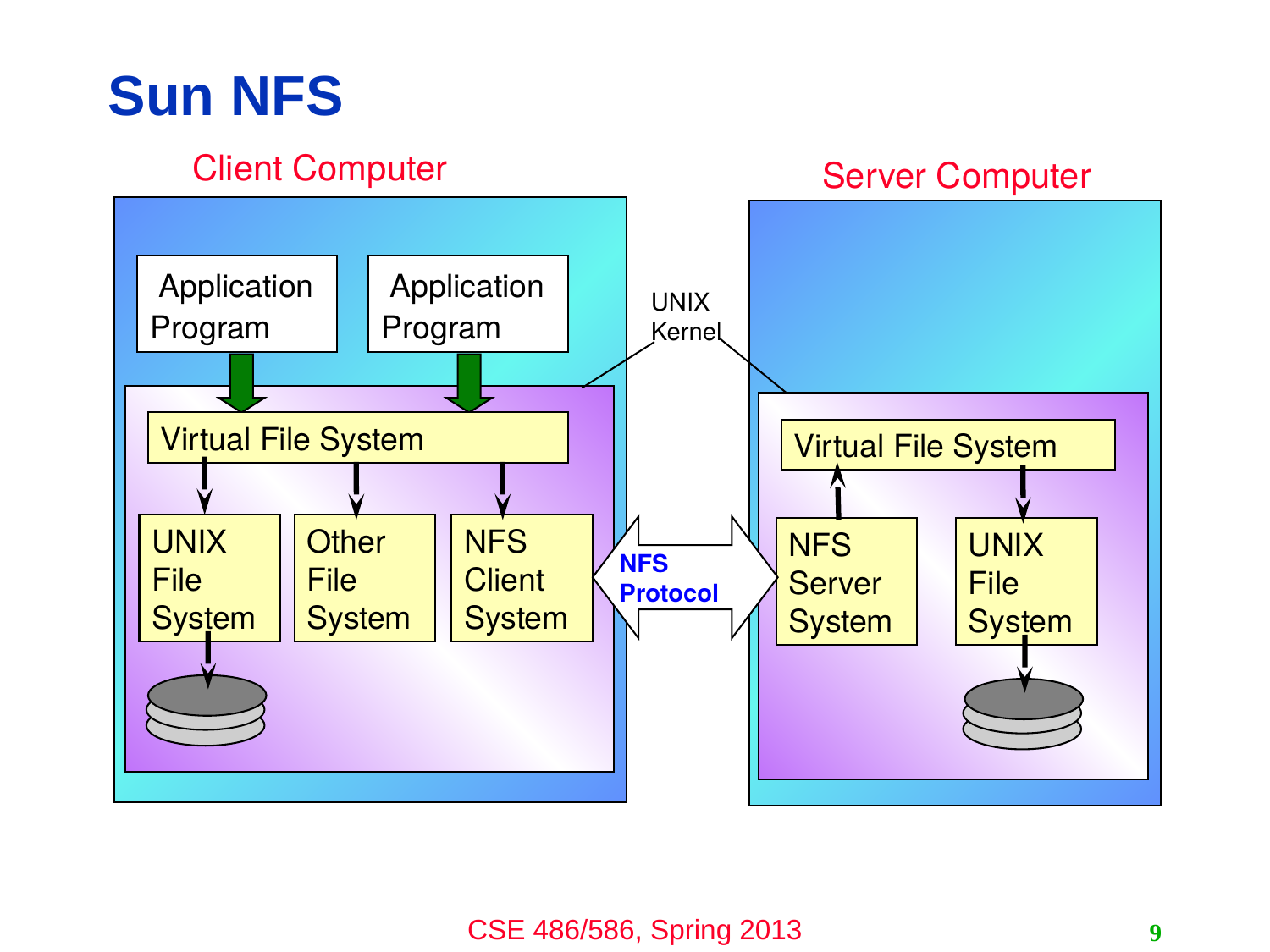

# Sun NFS
Client Computer
Server Computer

 Application Program
 Application Program
UNIX Kernel

Virtual File System
Virtual File System

UNIX File System
Other File System
NFS Client System

NFS Server System
UNIX File System

NFS Protocol

9